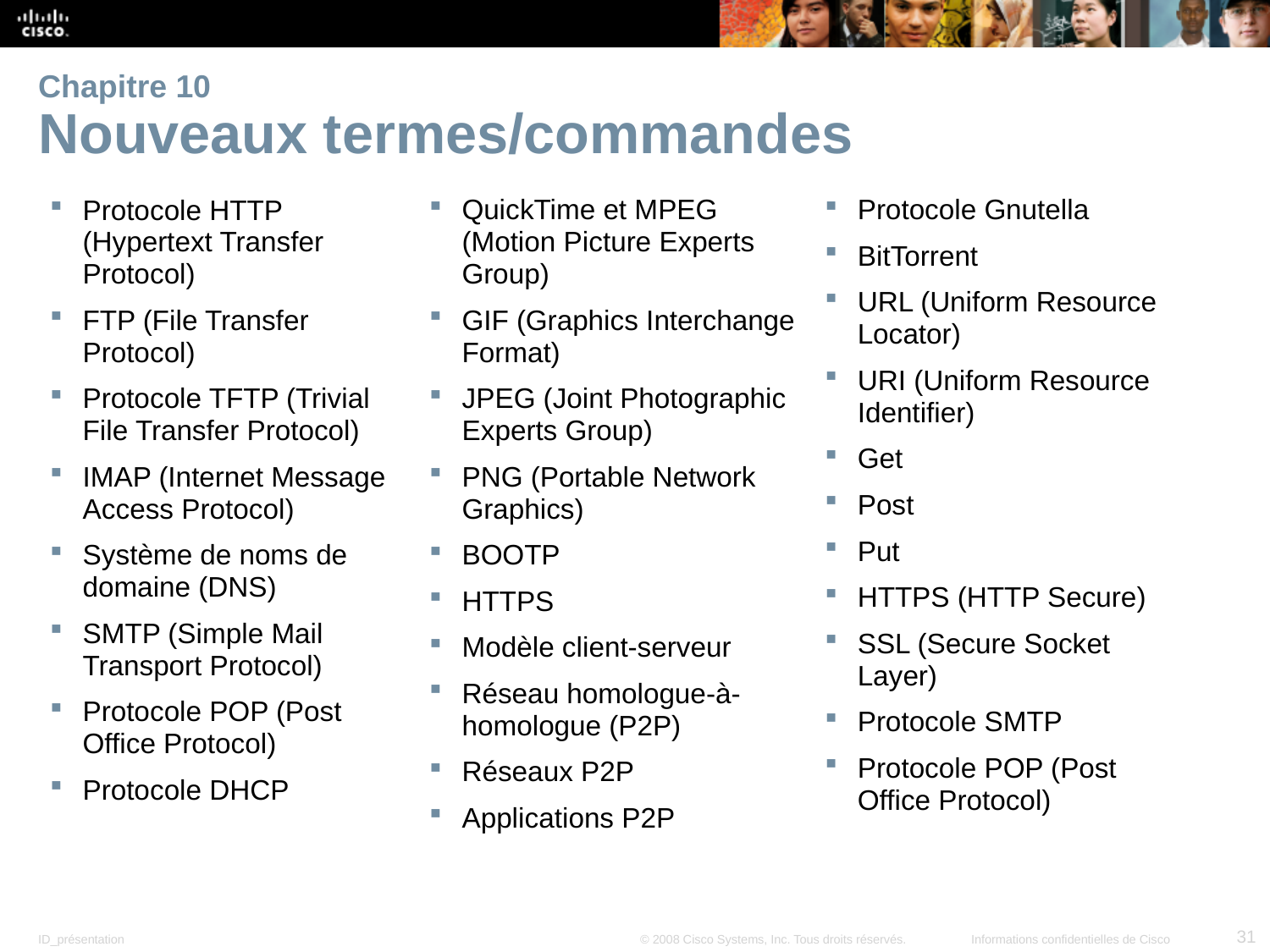

# Chapitre 10 Nouveaux termes/commandes
Protocole HTTP (Hypertext Transfer Protocol)
FTP (File Transfer Protocol)
Protocole TFTP (Trivial File Transfer Protocol)
IMAP (Internet Message Access Protocol)
Système de noms de domaine (DNS)
SMTP (Simple Mail Transport Protocol)
Protocole POP (Post Office Protocol)
Protocole DHCP
QuickTime et MPEG (Motion Picture Experts Group)
GIF (Graphics Interchange Format)
JPEG (Joint Photographic Experts Group)
PNG (Portable Network Graphics)
BOOTP
HTTPS
Modèle client-serveur
Réseau homologue-à-homologue (P2P)
Réseaux P2P
Applications P2P
Protocole Gnutella
BitTorrent
URL (Uniform Resource Locator)
URI (Uniform Resource Identifier)
Get
Post
Put
HTTPS (HTTP Secure)
SSL (Secure Socket Layer)
Protocole SMTP
Protocole POP (Post Office Protocol)